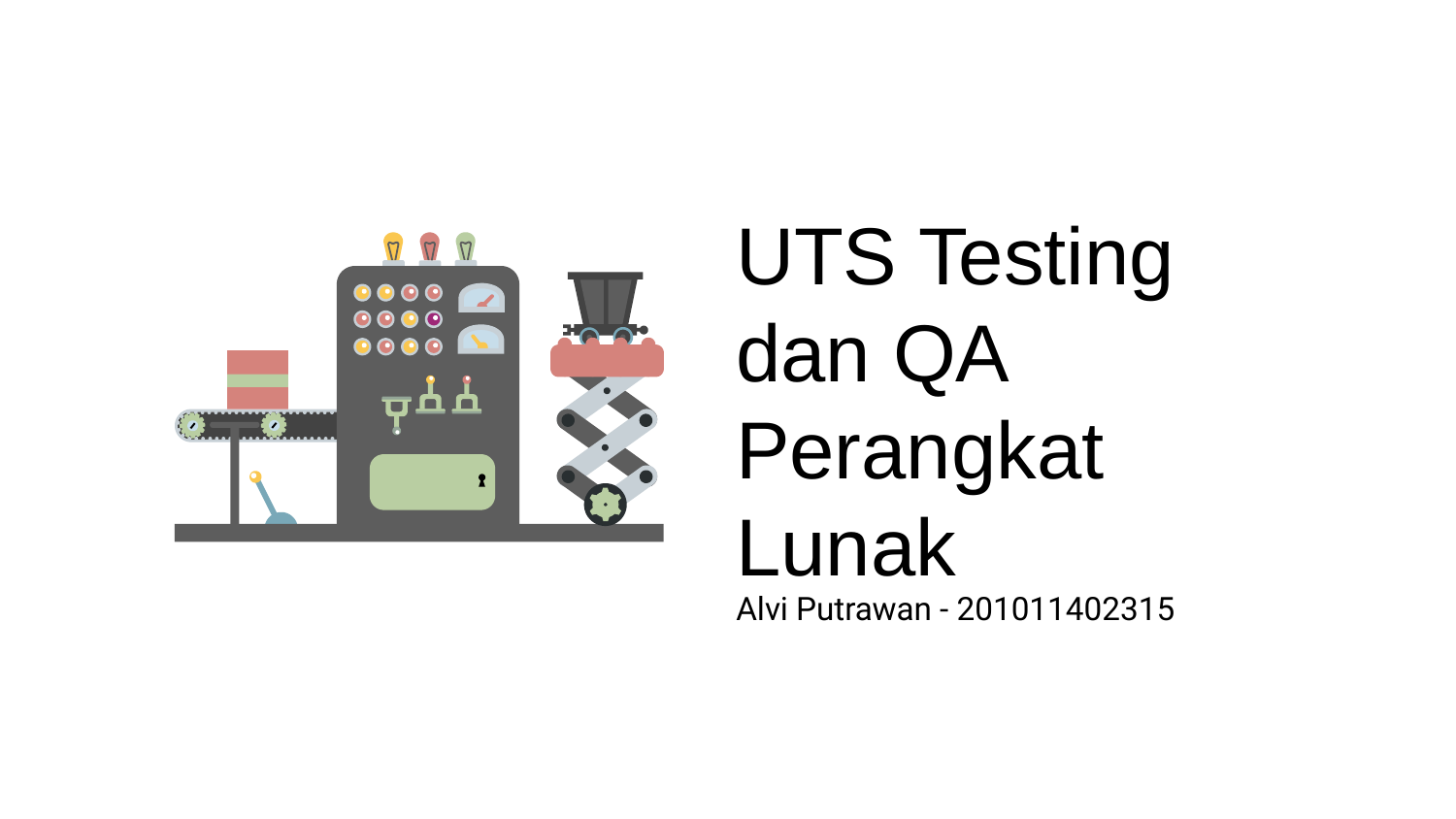

# UTS Testing dan QA Perangkat Lunak

Alvi Putrawan - 201011402315